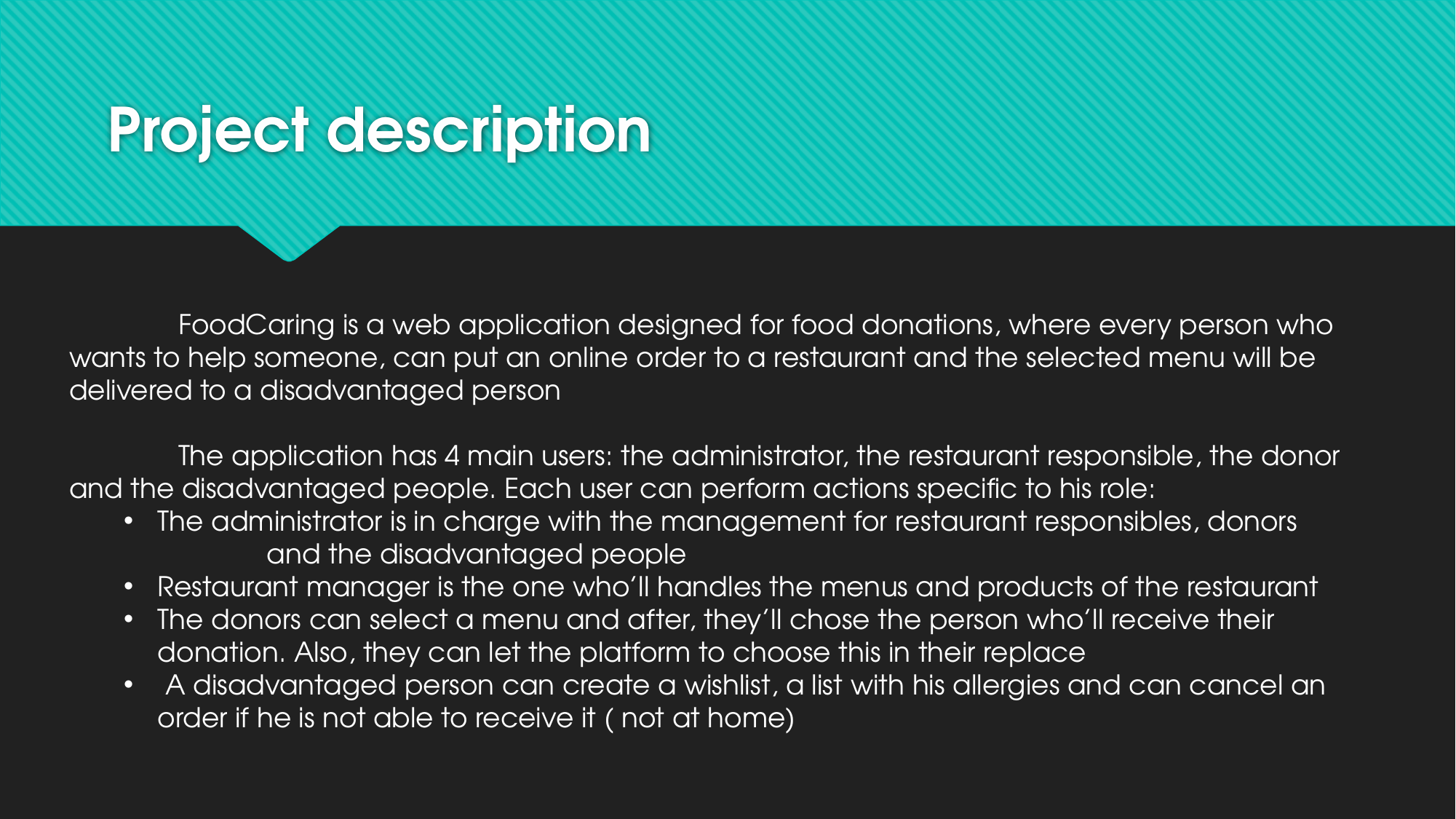

# Project description
	FoodCaring is a web application designed for food donations, where every person who wants to help someone, can put an online order to a restaurant and the selected menu will be delivered to a disadvantaged person

	The application has 4 main users: the administrator, the restaurant responsible, the donor and the disadvantaged people. Each user can perform actions specific to his role:
The administrator is in charge with the management for restaurant responsibles, donors  		and the disadvantaged people
Restaurant manager is the one who’ll handles the menus and products of the restaurant
The donors can select a menu and after, they’ll chose the person who’ll receive their 	donation. Also, they can let the platform to choose this in their replace
 A disadvantaged person can create a wishlist, a list with his allergies and can cancel an order if he is not able to receive it ( not at home)